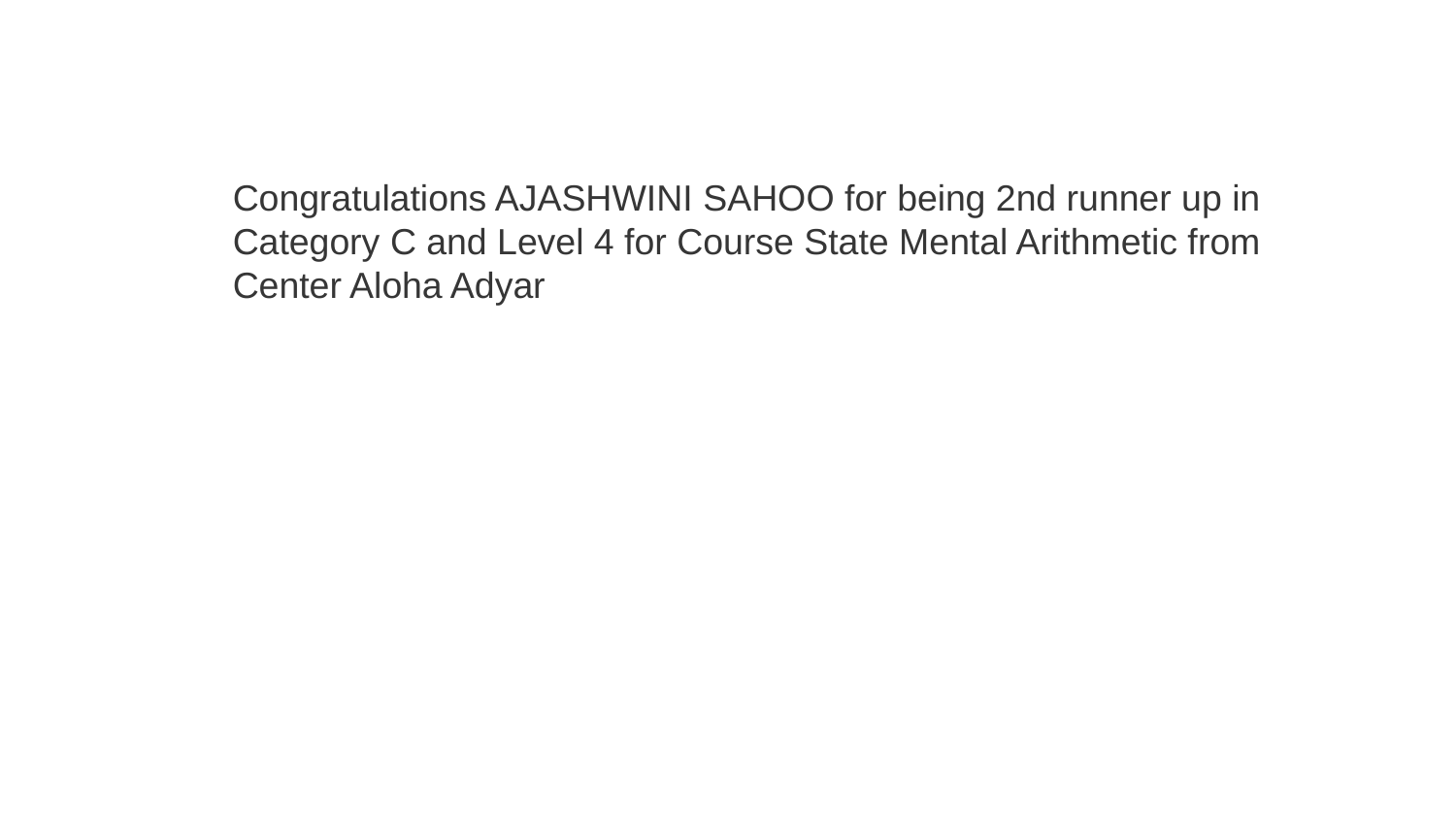

Congratulations AJASHWINI SAHOO for being 2nd runner up in Category C and Level 4 for Course State Mental Arithmetic from Center Aloha Adyar